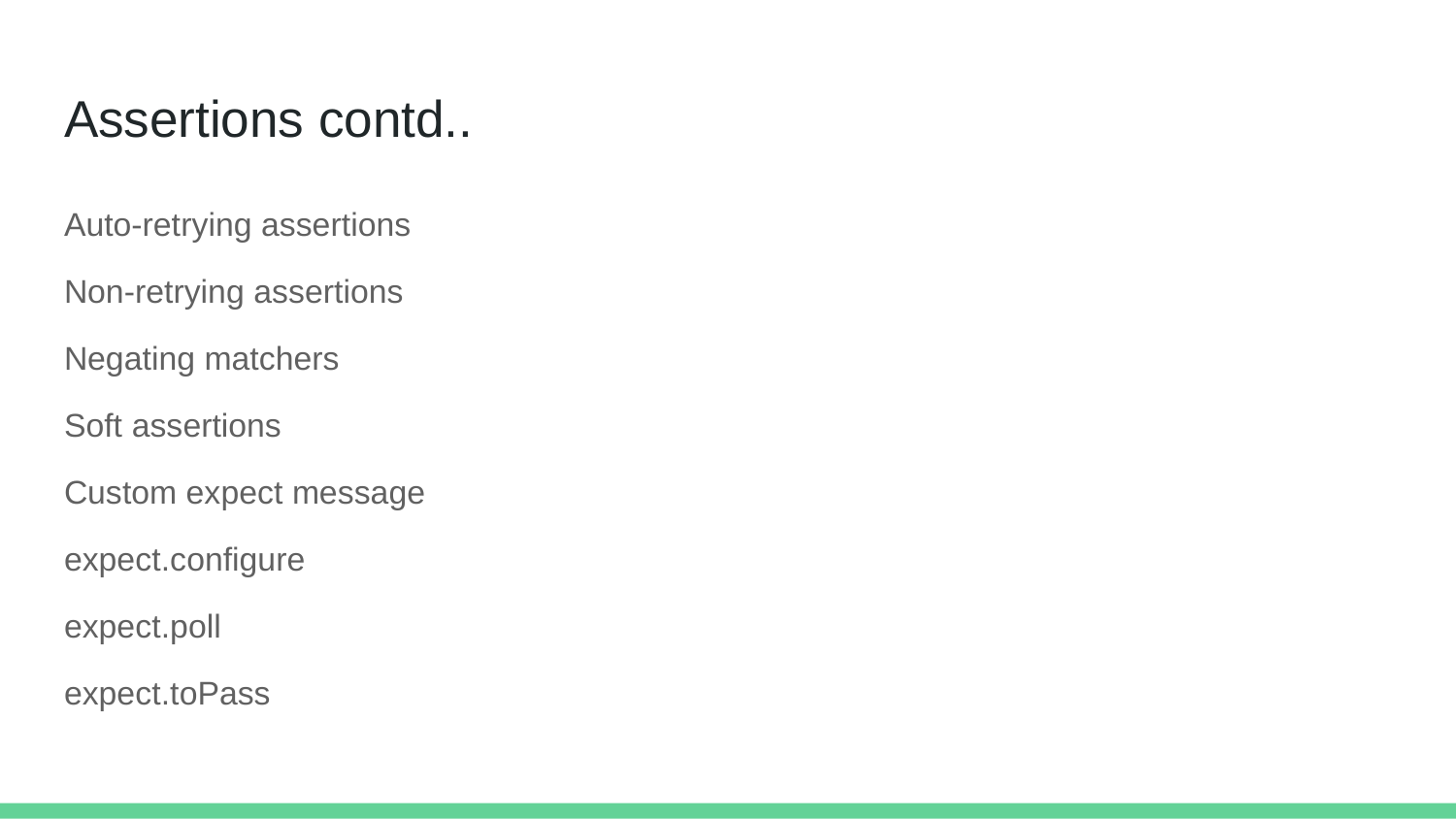

# Assertions contd..
Auto-retrying assertions
Non-retrying assertions
Negating matchers
Soft assertions
Custom expect message
expect.configure
expect.poll
expect.toPass